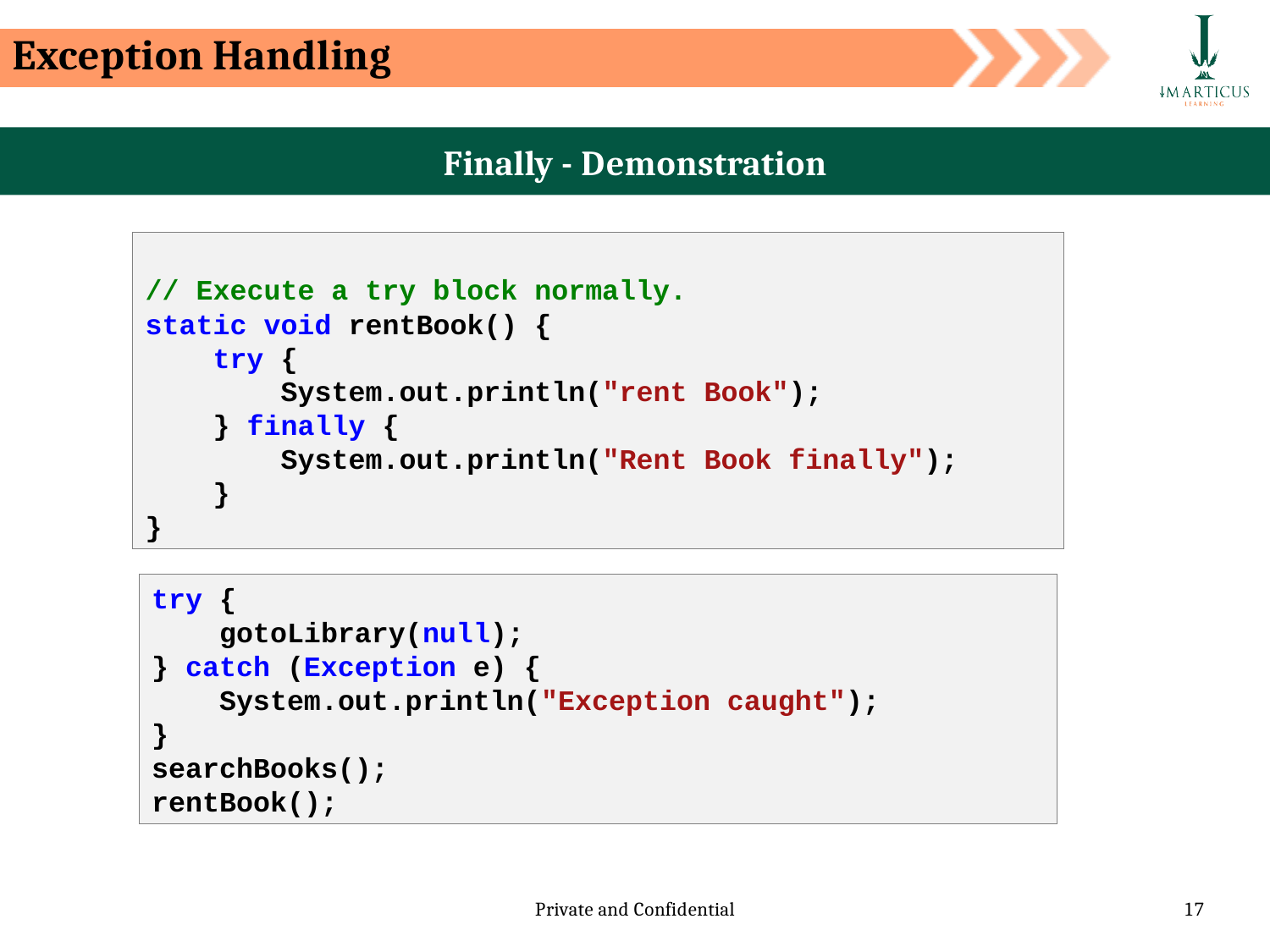

Exception Handling

Finally - Demonstration

// Execute a try block normally.
static void rentBook() {
    try {
        System.out.println("rent Book");
    } finally {
        System.out.println("Rent Book finally");
    }
}
try {
    gotoLibrary(null);
} catch (Exception e) {
    System.out.println("Exception caught");
}
searchBooks();
rentBook();